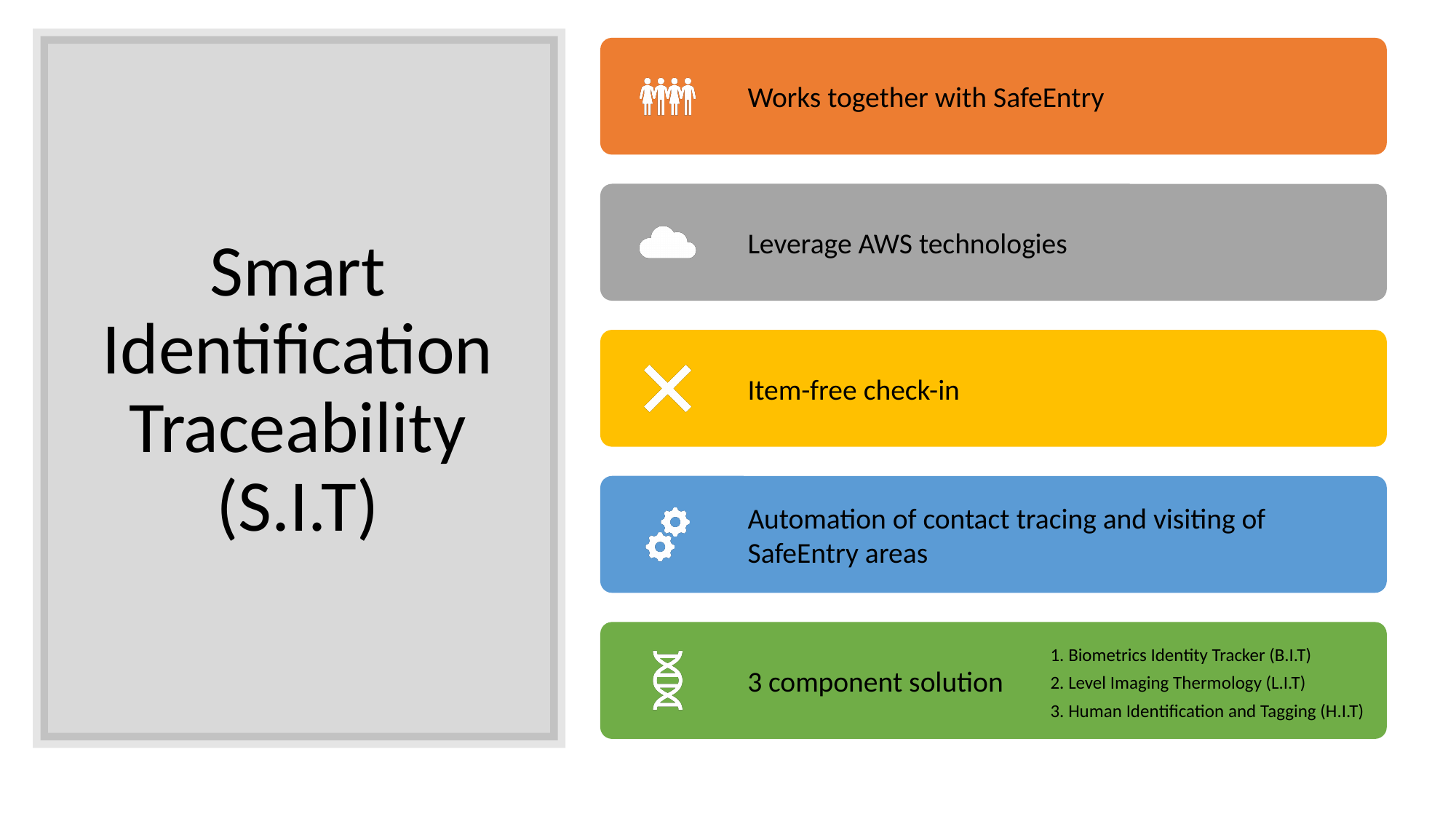

Works together with SafeEntry
Leverage AWS technologies
Item-free check-in
Automation of contact tracing and visiting of SafeEntry areas
3 component solution
1. Biometrics Identity Tracker (B.I.T)
2. Level Imaging Thermology (L.I.T)
3. Human Identification and Tagging (H.I.T)
# Smart Identification Traceability (S.I.T)